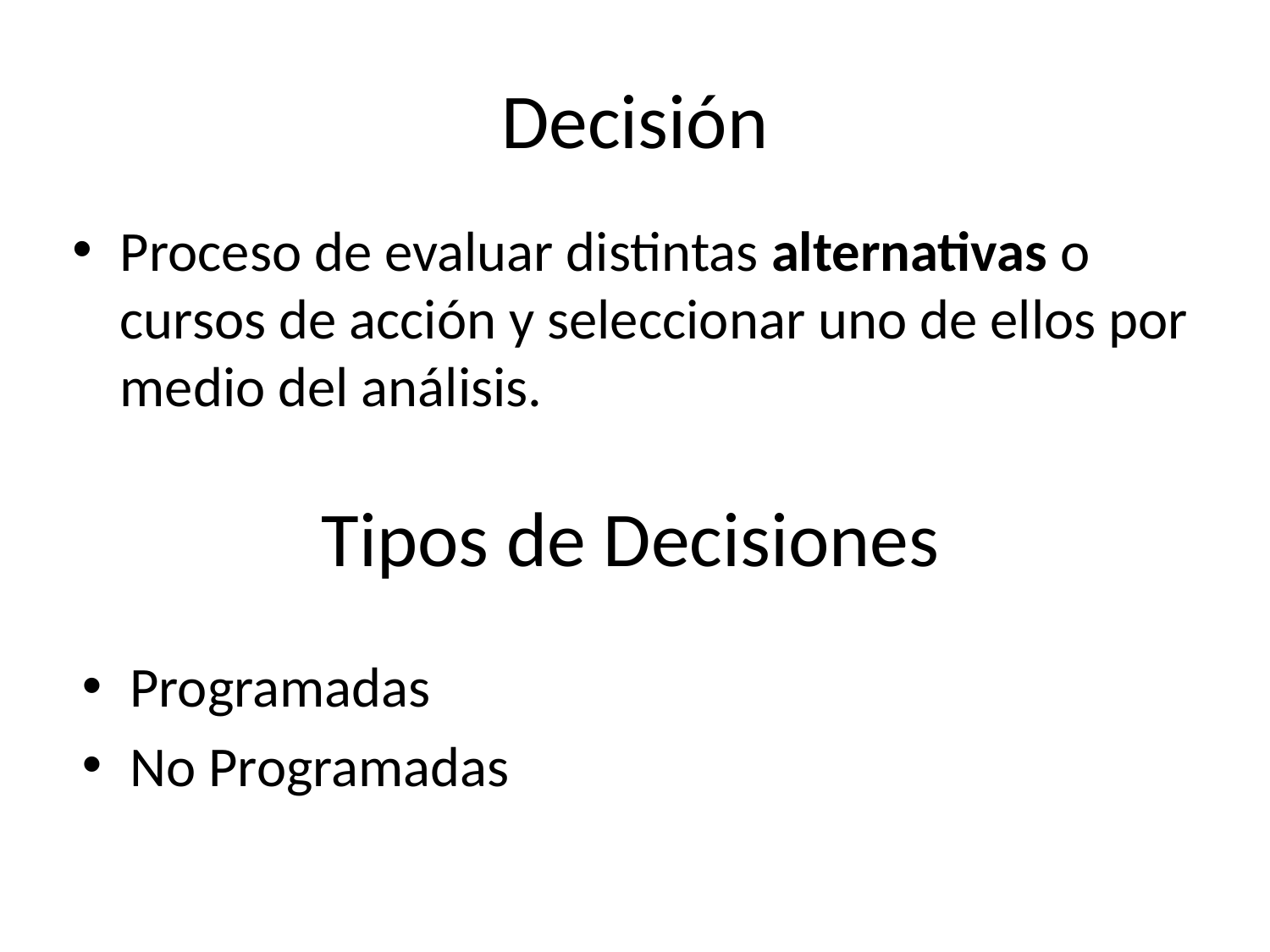

# Decisión
Proceso de evaluar distintas alternativas o cursos de acción y seleccionar uno de ellos por medio del análisis.
Tipos de Decisiones
Programadas
No Programadas